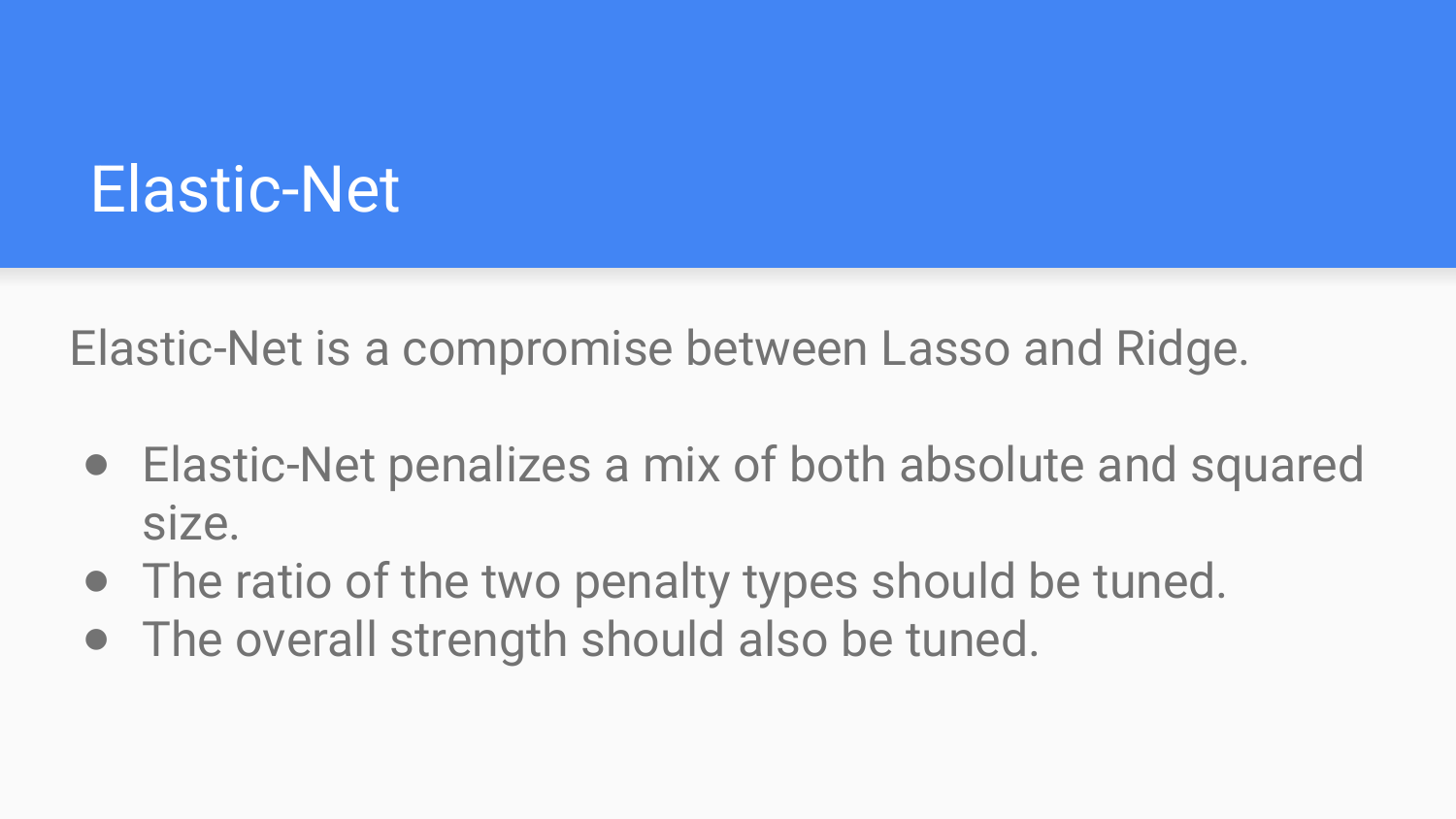

# Elastic-Net
Elastic-Net is a compromise between Lasso and Ridge.

Elastic-Net penalizes a mix of both absolute and squared size.
The ratio of the two penalty types should be tuned.
The overall strength should also be tuned.